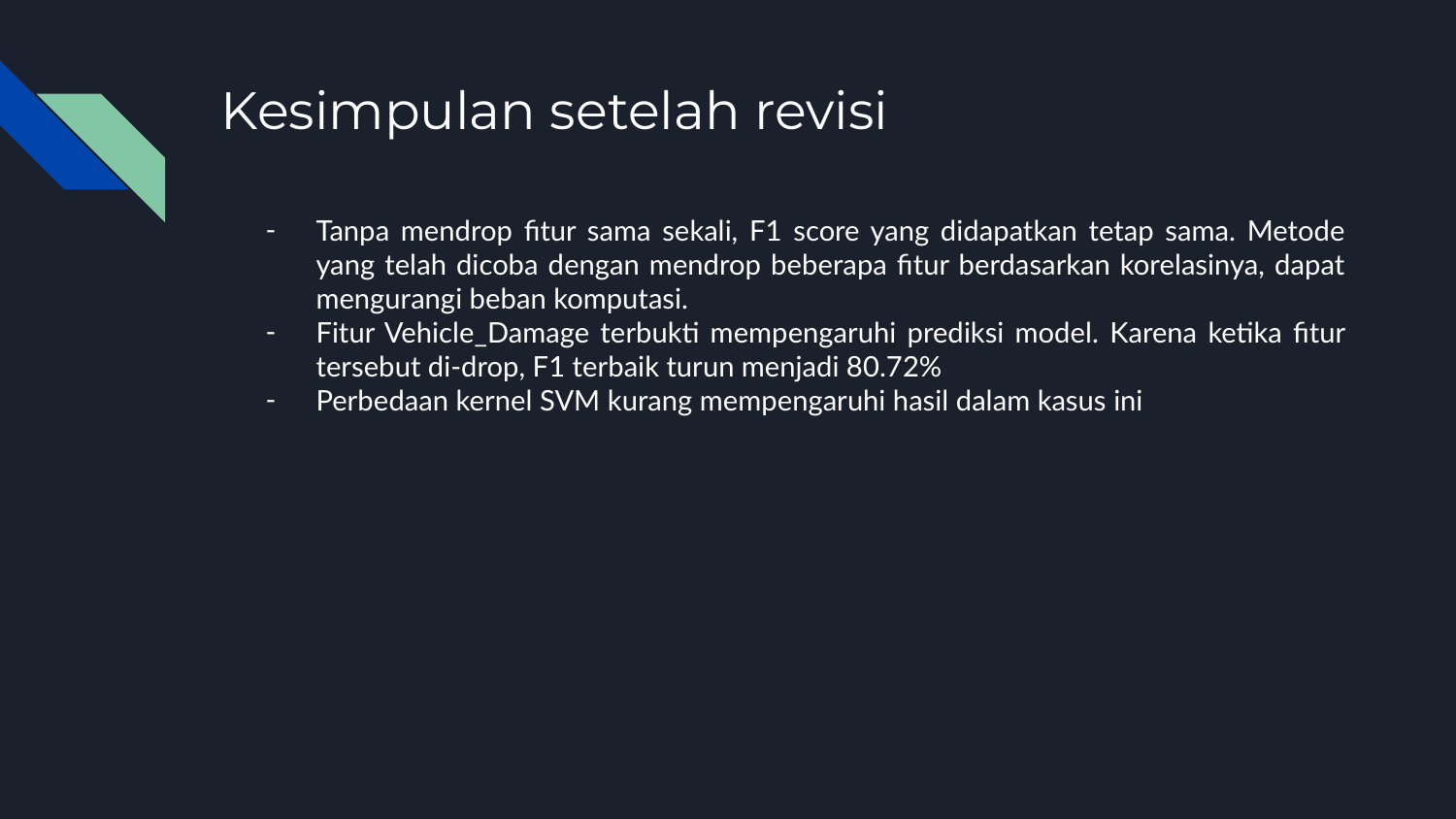

# Kesimpulan setelah revisi
Tanpa mendrop fitur sama sekali, F1 score yang didapatkan tetap sama. Metode yang telah dicoba dengan mendrop beberapa fitur berdasarkan korelasinya, dapat mengurangi beban komputasi.
Fitur Vehicle_Damage terbukti mempengaruhi prediksi model. Karena ketika fitur tersebut di-drop, F1 terbaik turun menjadi 80.72%
Perbedaan kernel SVM kurang mempengaruhi hasil dalam kasus ini